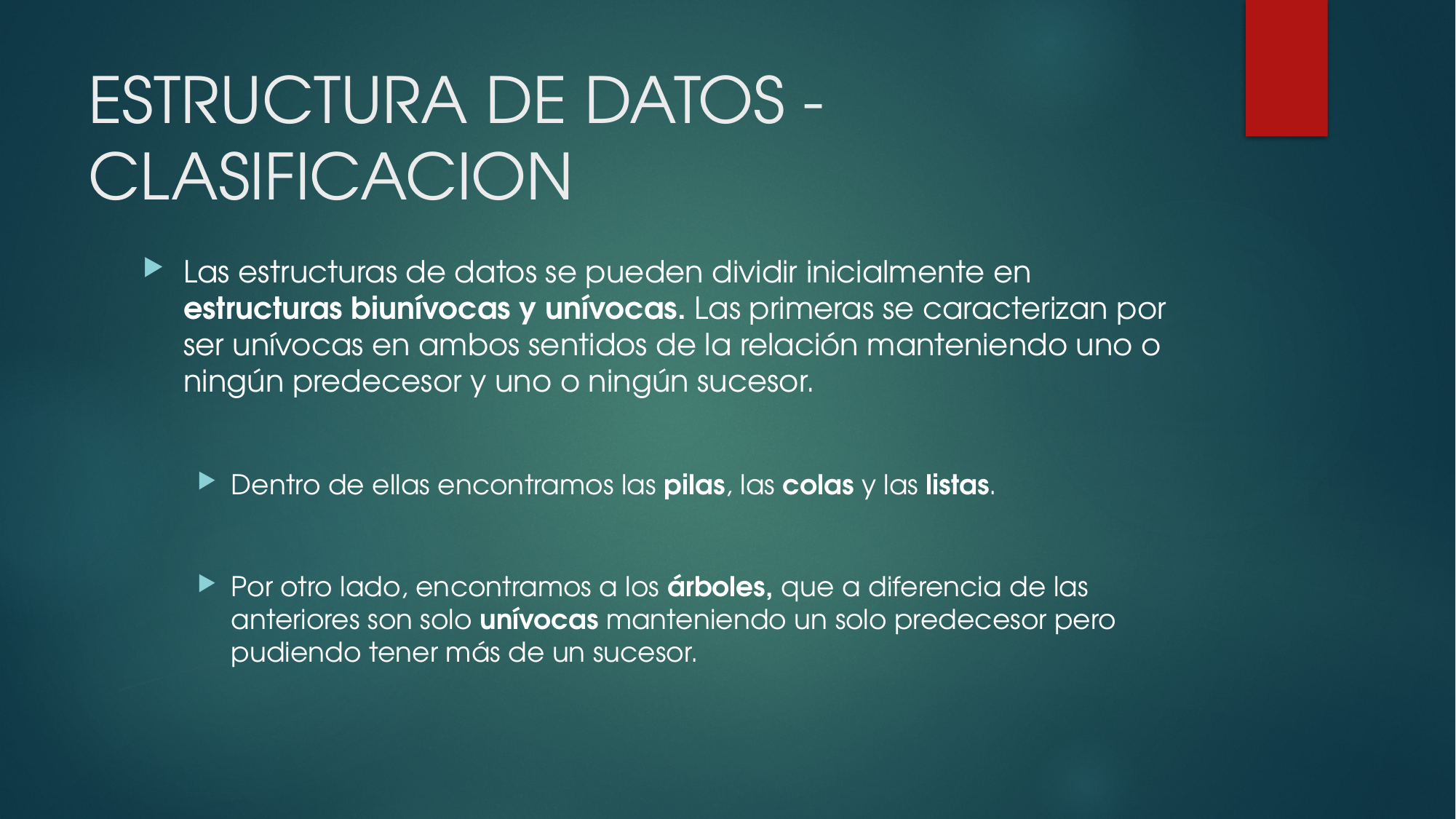

# ESTRUCTURA DE DATOS - CLASIFICACION
Las estructuras de datos se pueden dividir inicialmente en estructuras biunívocas y unívocas. Las primeras se caracterizan por ser unívocas en ambos sentidos de la relación manteniendo uno o ningún predecesor y uno o ningún sucesor.

Dentro de ellas encontramos las pilas, las colas y las listas.

Por otro lado, encontramos a los árboles, que a diferencia de las anteriores son solo unívocas manteniendo un solo predecesor pero pudiendo tener más de un sucesor.